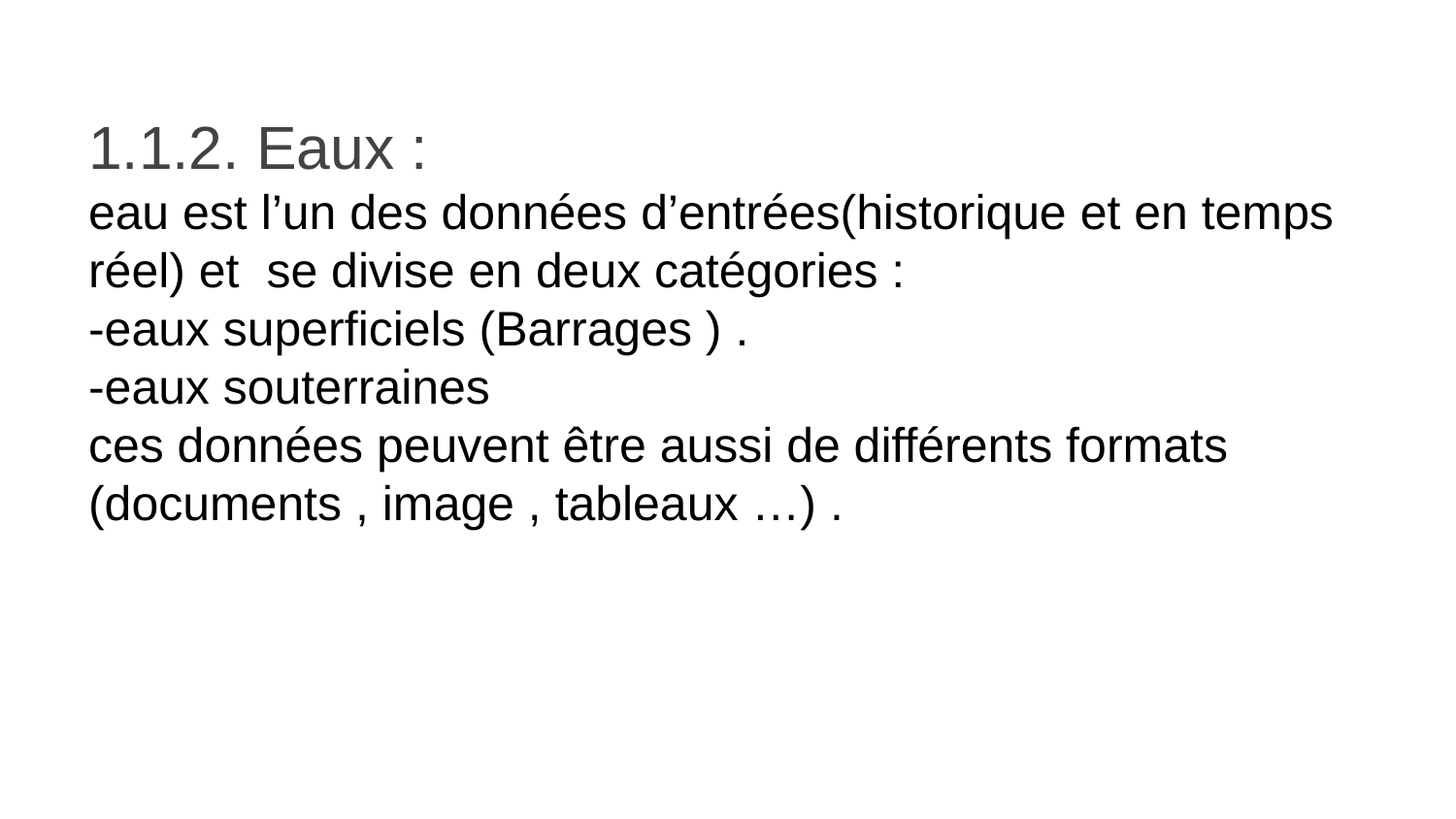

1.1.2. Eaux :
eau est l’un des données d’entrées(historique et en temps réel) et  se divise en deux catégories :
-eaux superficiels (Barrages ) .
-eaux souterraines
ces données peuvent être aussi de différents formats (documents , image , tableaux …) .